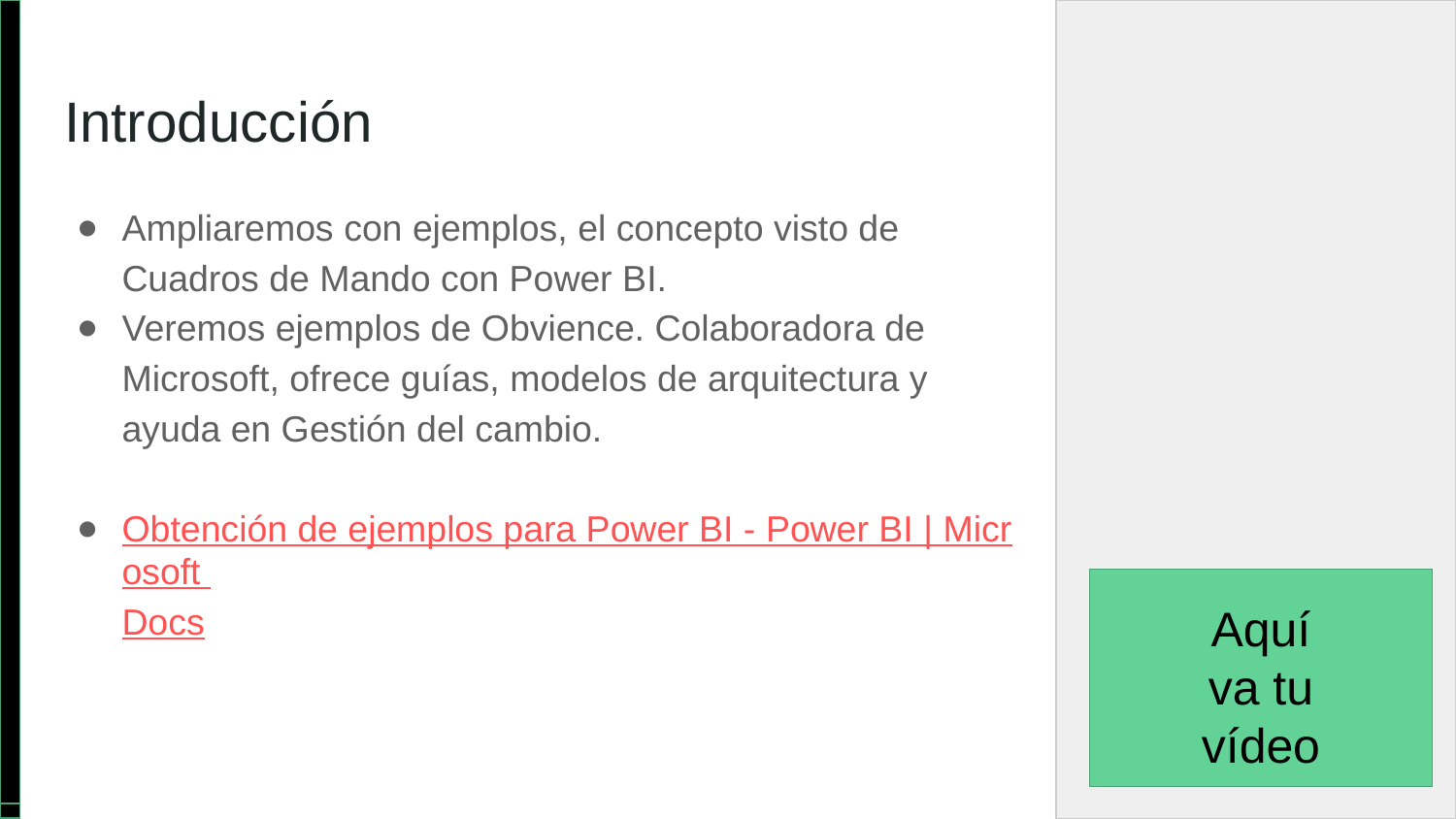

# Introducción
Ampliaremos con ejemplos, el concepto visto de Cuadros de Mando con Power BI.
Veremos ejemplos de Obvience. Colaboradora de Microsoft, ofrece guías, modelos de arquitectura y ayuda en Gestión del cambio.

Obtención de ejemplos para Power BI - Power BI | Microsoft Docs